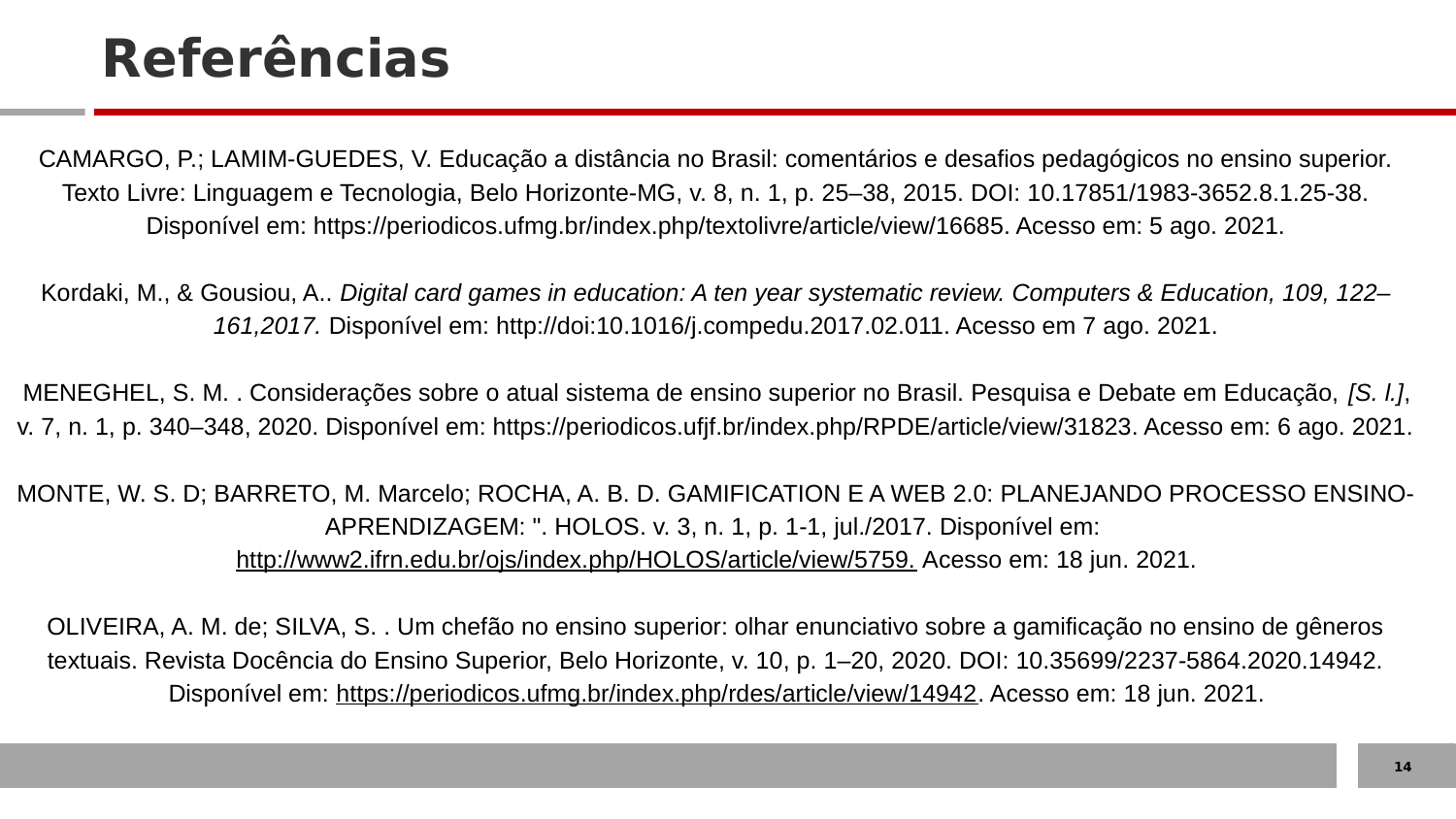

# Referências
CAMARGO, P.; LAMIM-GUEDES, V. Educação a distância no Brasil: comentários e desafios pedagógicos no ensino superior. Texto Livre: Linguagem e Tecnologia, Belo Horizonte-MG, v. 8, n. 1, p. 25–38, 2015. DOI: 10.17851/1983-3652.8.1.25-38. Disponível em: https://periodicos.ufmg.br/index.php/textolivre/article/view/16685. Acesso em: 5 ago. 2021.

Kordaki, M., & Gousiou, A.. Digital card games in education: A ten year systematic review. Computers & Education, 109, 122–161,2017. Disponível em: http://doi:10.1016/j.compedu.2017.02.011. Acesso em 7 ago. 2021.

MENEGHEL, S. M. . Considerações sobre o atual sistema de ensino superior no Brasil. Pesquisa e Debate em Educação, [S. l.], v. 7, n. 1, p. 340–348, 2020. Disponível em: https://periodicos.ufjf.br/index.php/RPDE/article/view/31823. Acesso em: 6 ago. 2021.

MONTE, W. S. D; BARRETO, M. Marcelo; ROCHA, A. B. D. GAMIFICATION E A WEB 2.0: PLANEJANDO PROCESSO ENSINO-APRENDIZAGEM: ". HOLOS. v. 3, n. 1, p. 1-1, jul./2017. Disponível em: http://www2.ifrn.edu.br/ojs/index.php/HOLOS/article/view/5759. Acesso em: 18 jun. 2021.

OLIVEIRA, A. M. de; SILVA, S. . Um chefão no ensino superior: olhar enunciativo sobre a gamificação no ensino de gêneros textuais. Revista Docência do Ensino Superior, Belo Horizonte, v. 10, p. 1–20, 2020. DOI: 10.35699/2237-5864.2020.14942. Disponível em: https://periodicos.ufmg.br/index.php/rdes/article/view/14942. Acesso em: 18 jun. 2021.

14